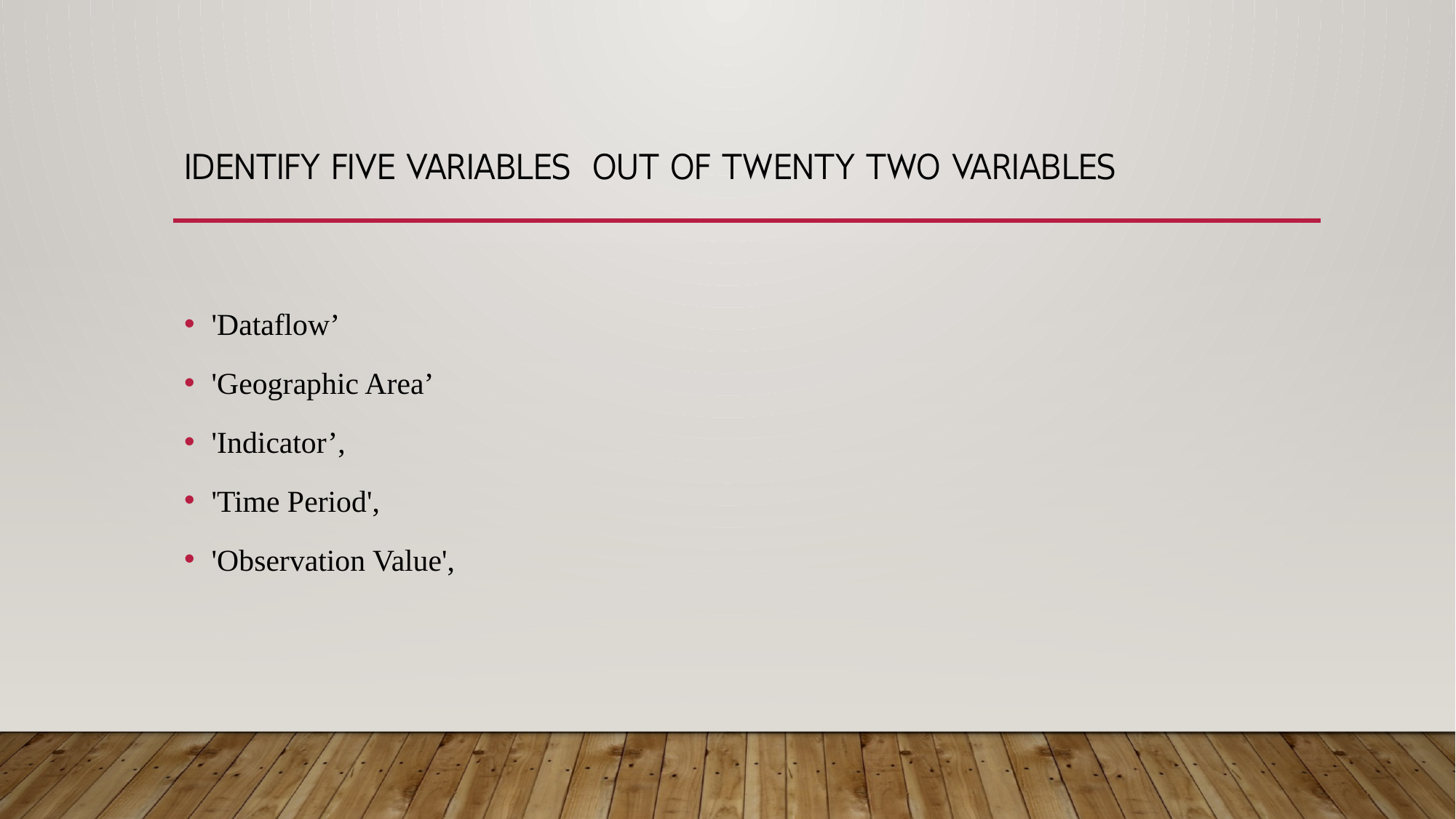

# Identify five variables  out of twenty two variables

'Dataflow’
'Geographic Area’
'Indicator’,
'Time Period',
'Observation Value',